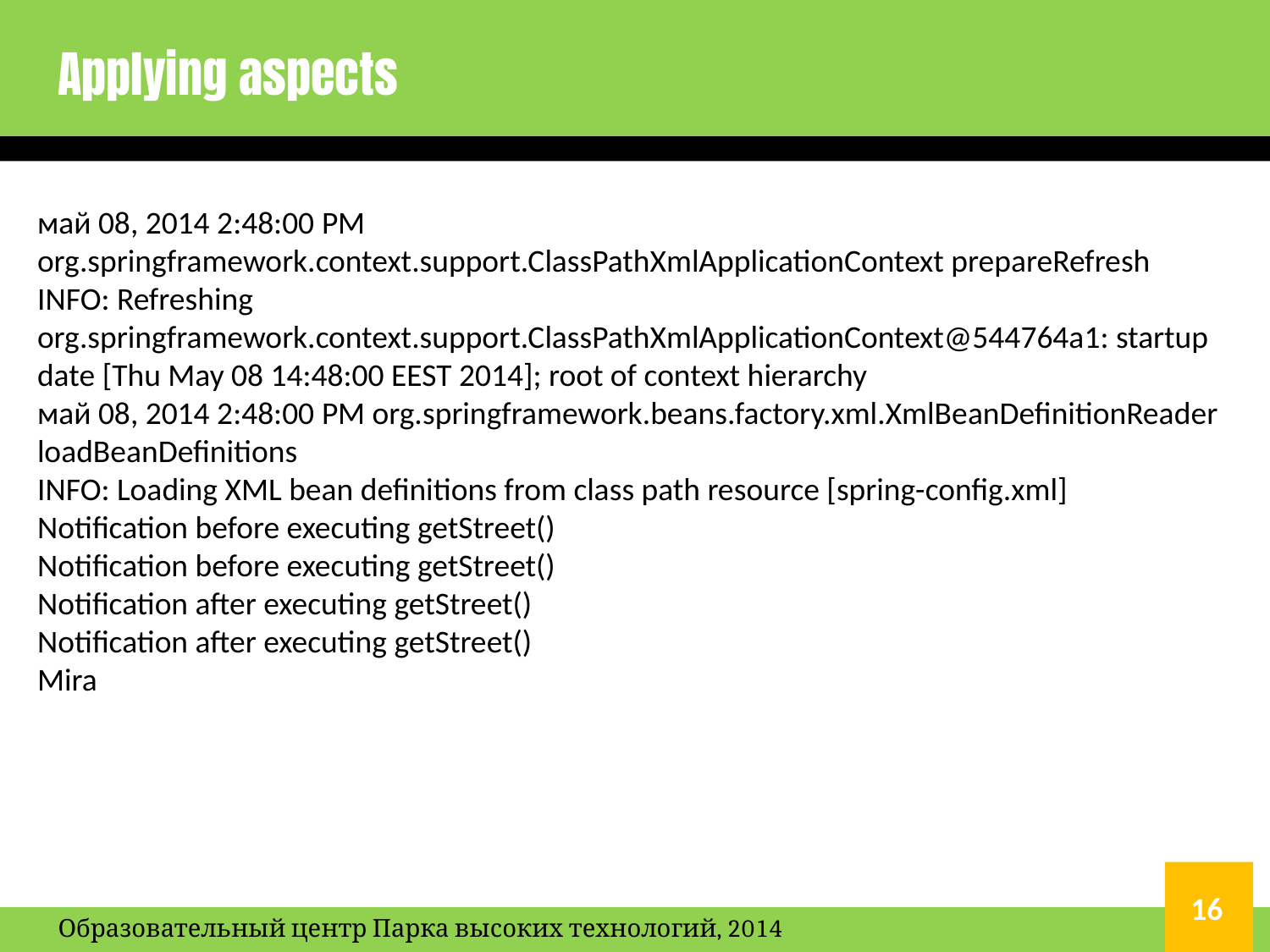

# Applying aspects
май 08, 2014 2:48:00 PM org.springframework.context.support.ClassPathXmlApplicationContext prepareRefresh
INFO: Refreshing org.springframework.context.support.ClassPathXmlApplicationContext@544764a1: startup date [Thu May 08 14:48:00 EEST 2014]; root of context hierarchy
май 08, 2014 2:48:00 PM org.springframework.beans.factory.xml.XmlBeanDefinitionReader loadBeanDefinitions
INFO: Loading XML bean definitions from class path resource [spring-config.xml]
Notification before executing getStreet()
Notification before executing getStreet()
Notification after executing getStreet()
Notification after executing getStreet()
Mira
16